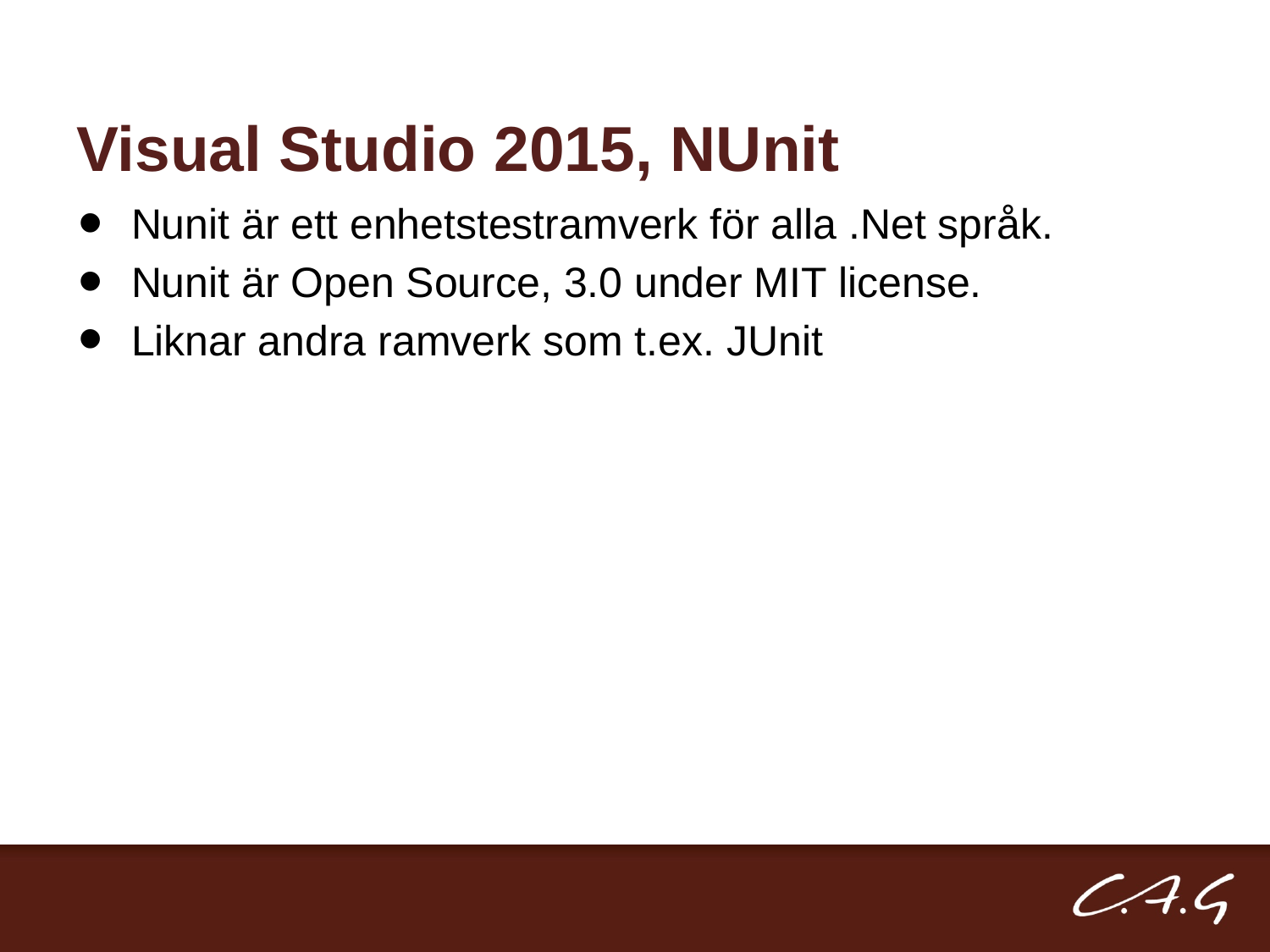

# Visual Studio 2015, NUnit
Nunit är ett enhetstestramverk för alla .Net språk.
Nunit är Open Source, 3.0 under MIT license.
Liknar andra ramverk som t.ex. JUnit